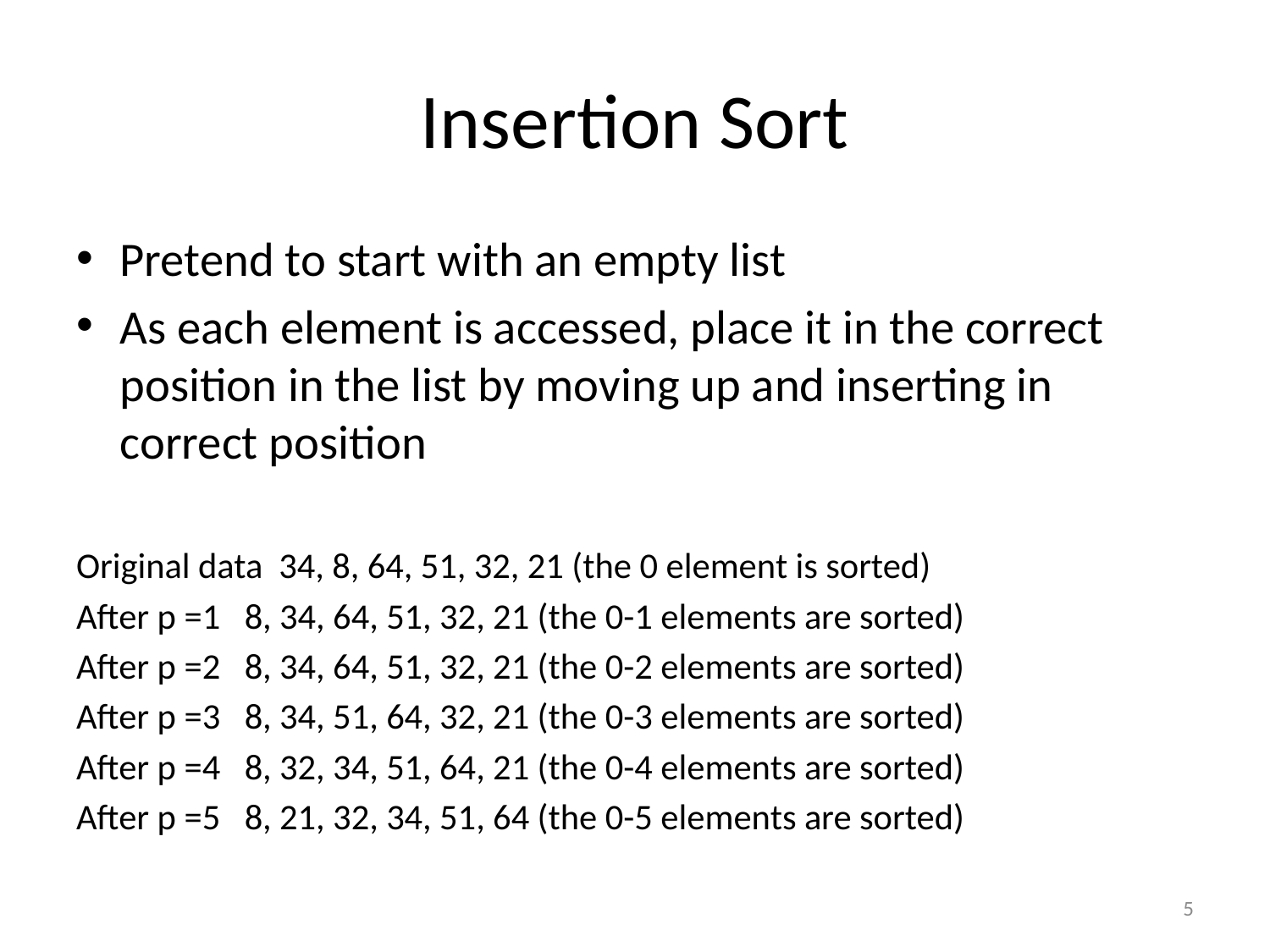

# Insertion Sort
Pretend to start with an empty list
As each element is accessed, place it in the correct position in the list by moving up and inserting in correct position

Original data  34, 8, 64, 51, 32, 21 (the 0 element is sorted)
After p =1   8, 34, 64, 51, 32, 21 (the 0-1 elements are sorted)
After p =2   8, 34, 64, 51, 32, 21 (the 0-2 elements are sorted)
After p =3   8, 34, 51, 64, 32, 21 (the 0-3 elements are sorted)
After p =4   8, 32, 34, 51, 64, 21 (the 0-4 elements are sorted)
After p =5   8, 21, 32, 34, 51, 64 (the 0-5 elements are sorted)

5